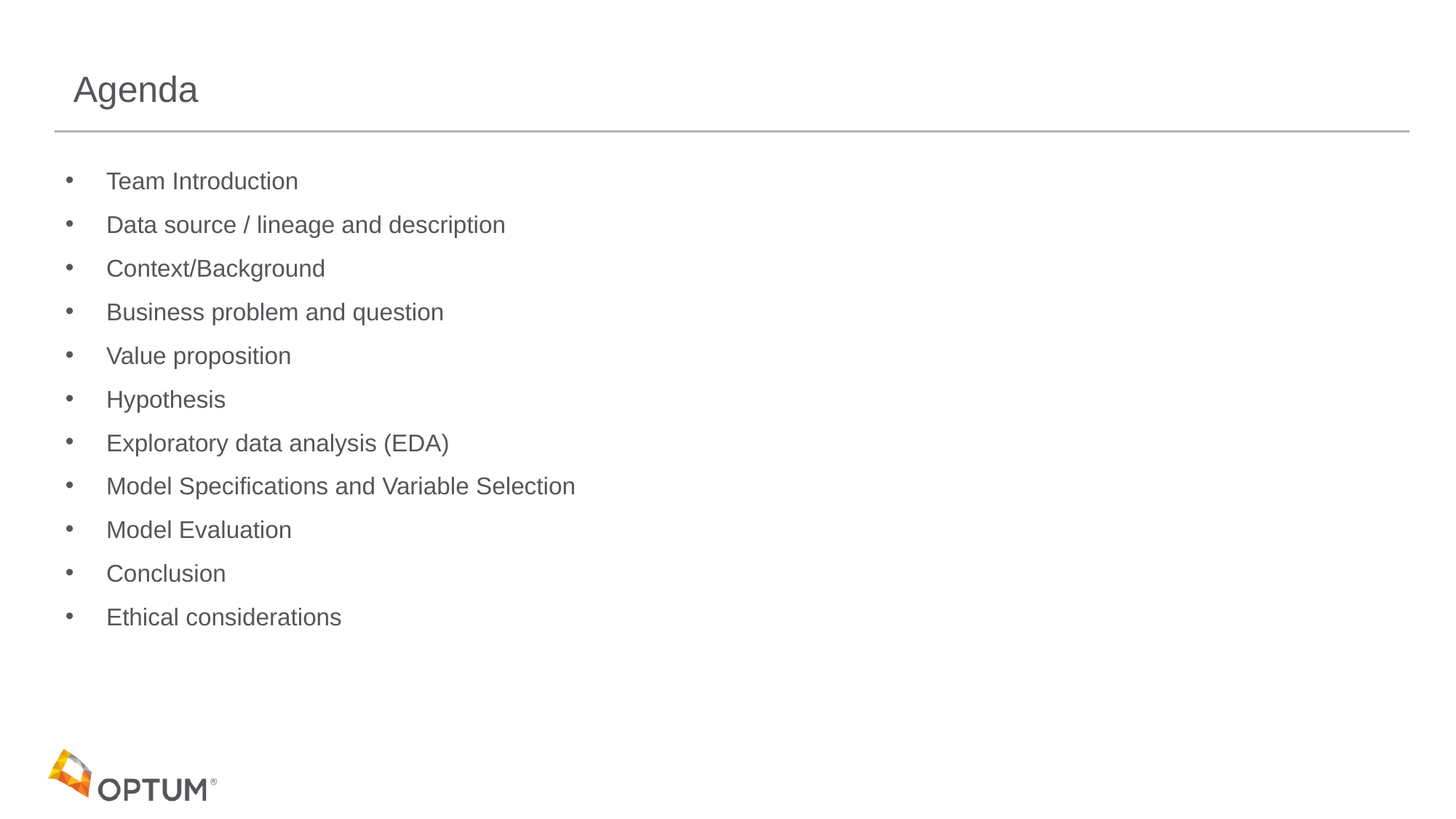

# Agenda
Team Introduction
Data source / lineage and description
Context/Background
Business problem and question
Value proposition
Hypothesis
Exploratory data analysis (EDA)
Model Specifications and Variable Selection
Model Evaluation
Conclusion
Ethical considerations